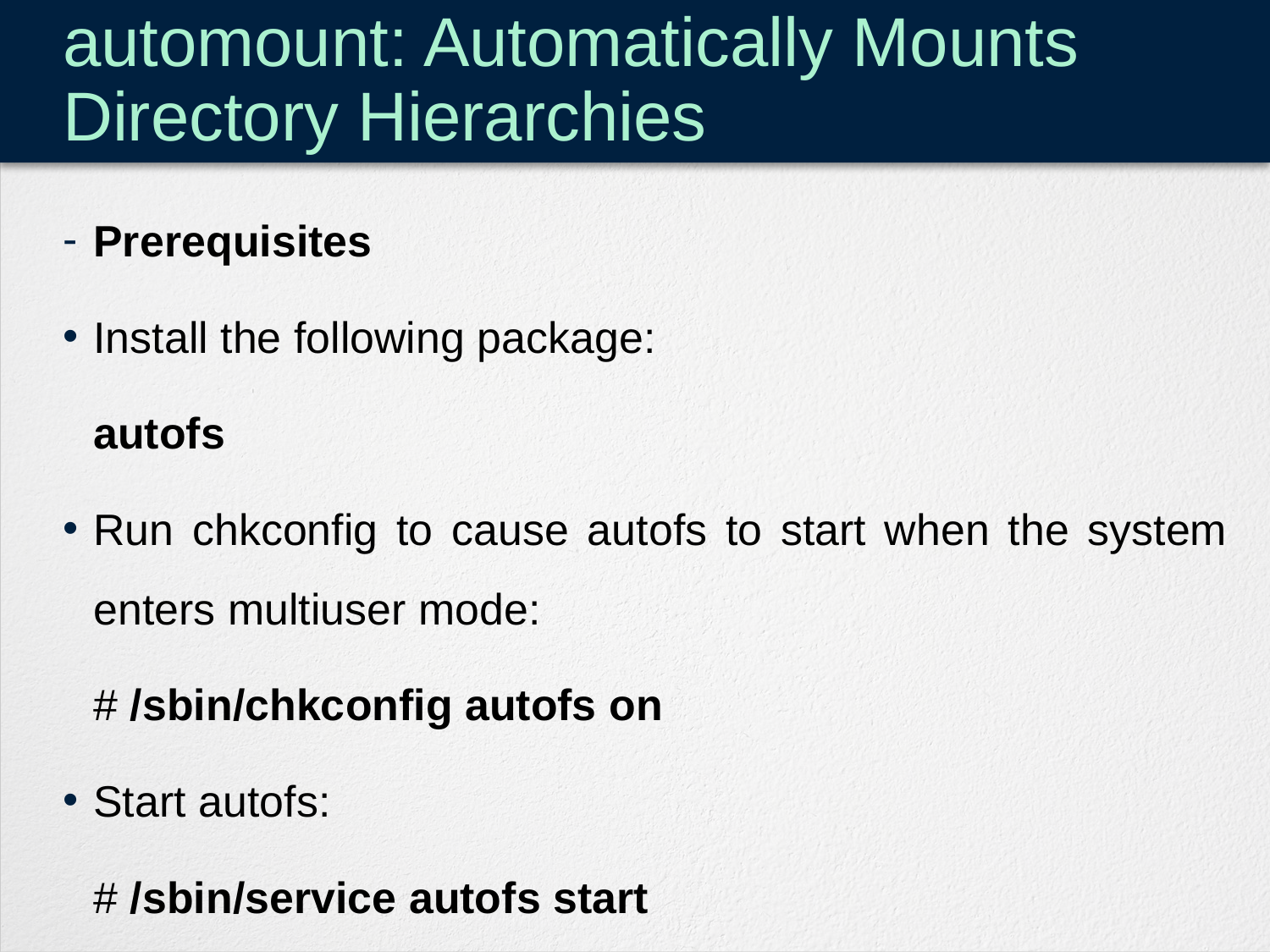

# automount: Automatically Mounts Directory Hierarchies
Prerequisites
Install the following package:
	autofs
Run chkconfig to cause autofs to start when the system enters multiuser mode:
	# /sbin/chkconfig autofs on
Start autofs:
	# /sbin/service autofs start